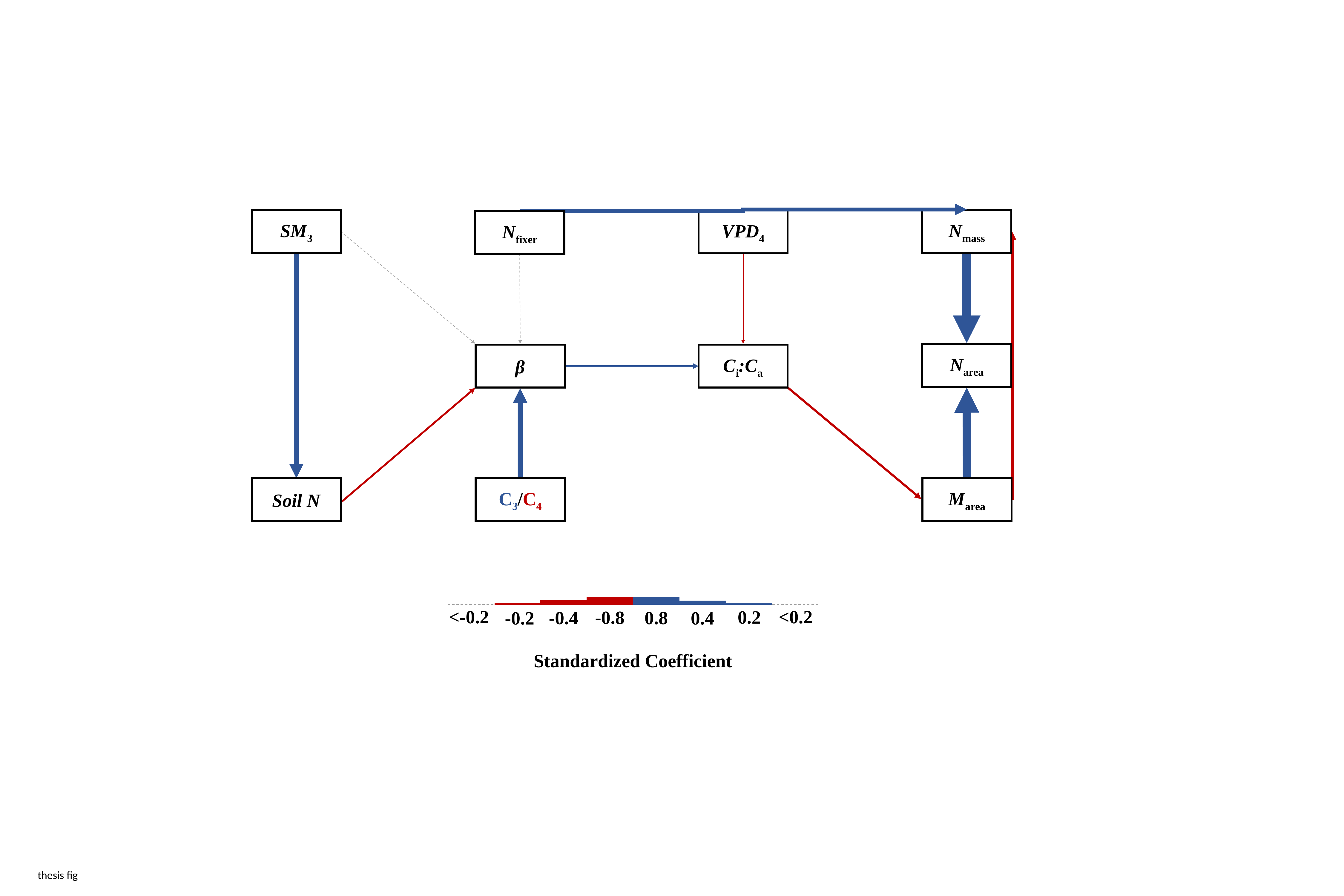

SM3
Nmass
VPD4
Nfixer

Νarea
β
Ci:Ca
C3/C4
Soil N
Marea

<-0.2
<0.2
0.2
-0.8
-0.4
0.8
0.4
-0.2

Standardized Coefficient
thesis fig